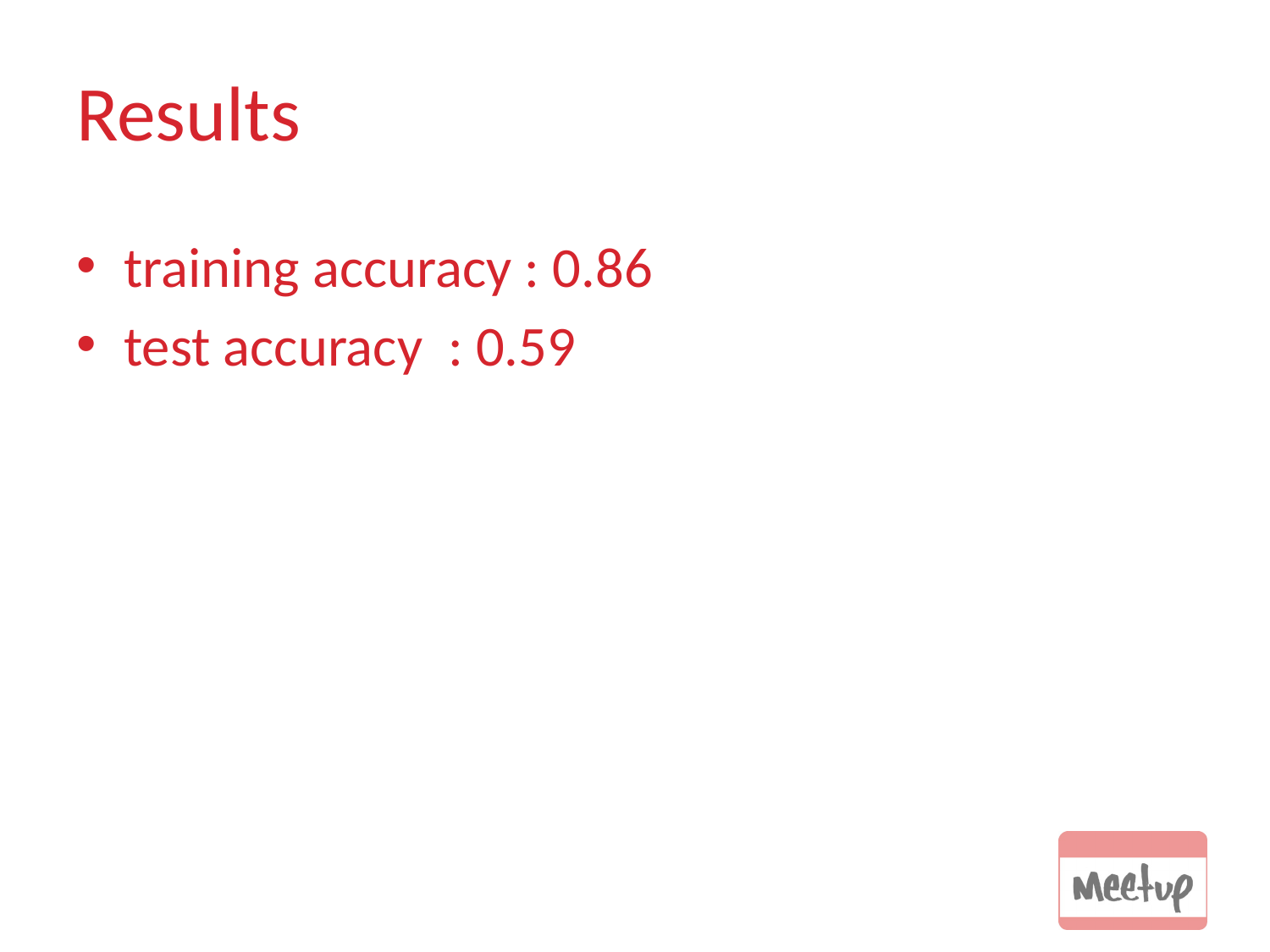

# Results
training accuracy : 0.86
test accuracy  : 0.59